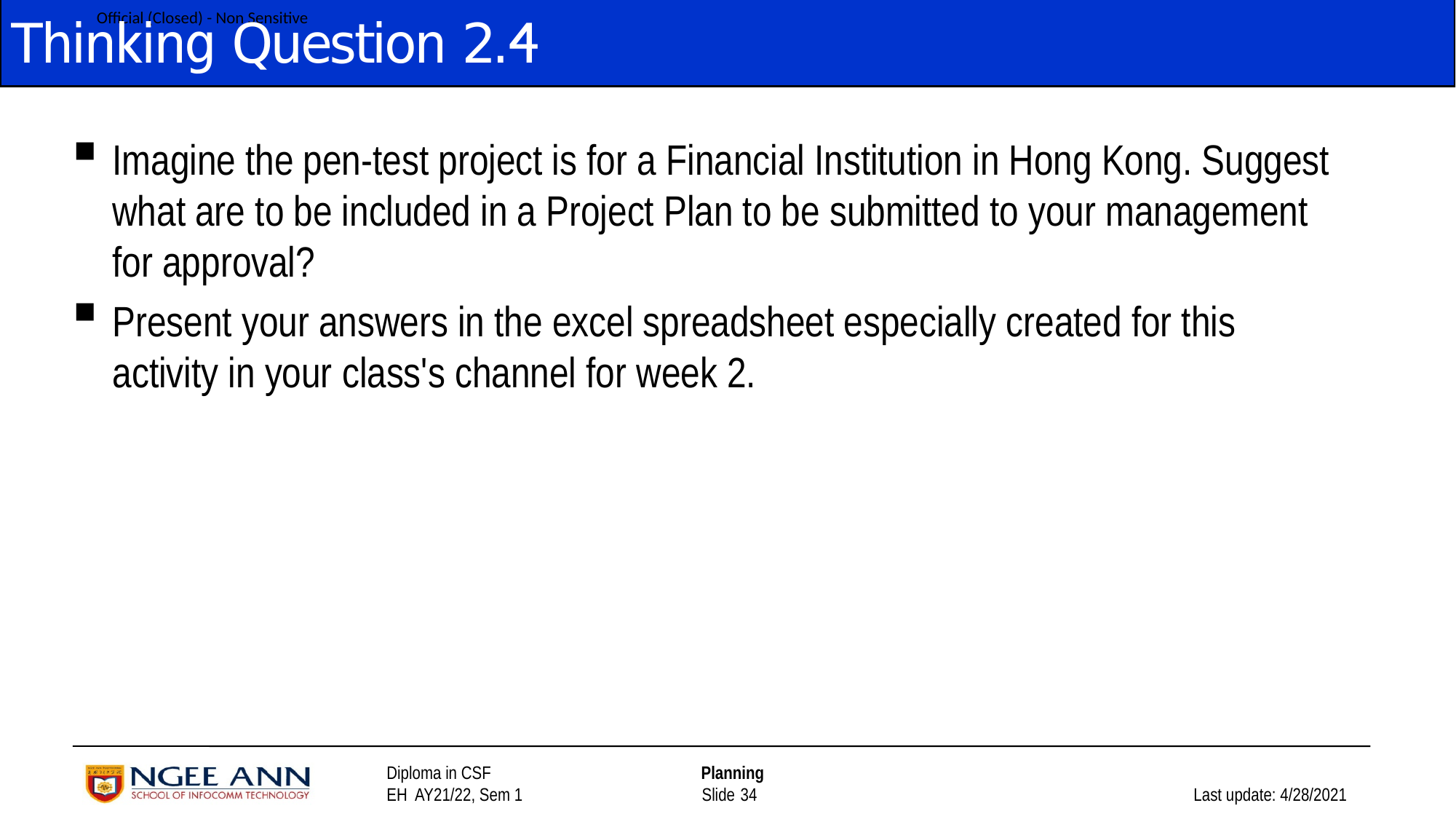

# Thinking Question 2.4
Imagine the pen-test project is for a Financial Institution in Hong Kong. Suggest what are to be included in a Project Plan to be submitted to your management for approval?
Present your answers in the excel spreadsheet especially created for this activity in your class's channel for week 2.